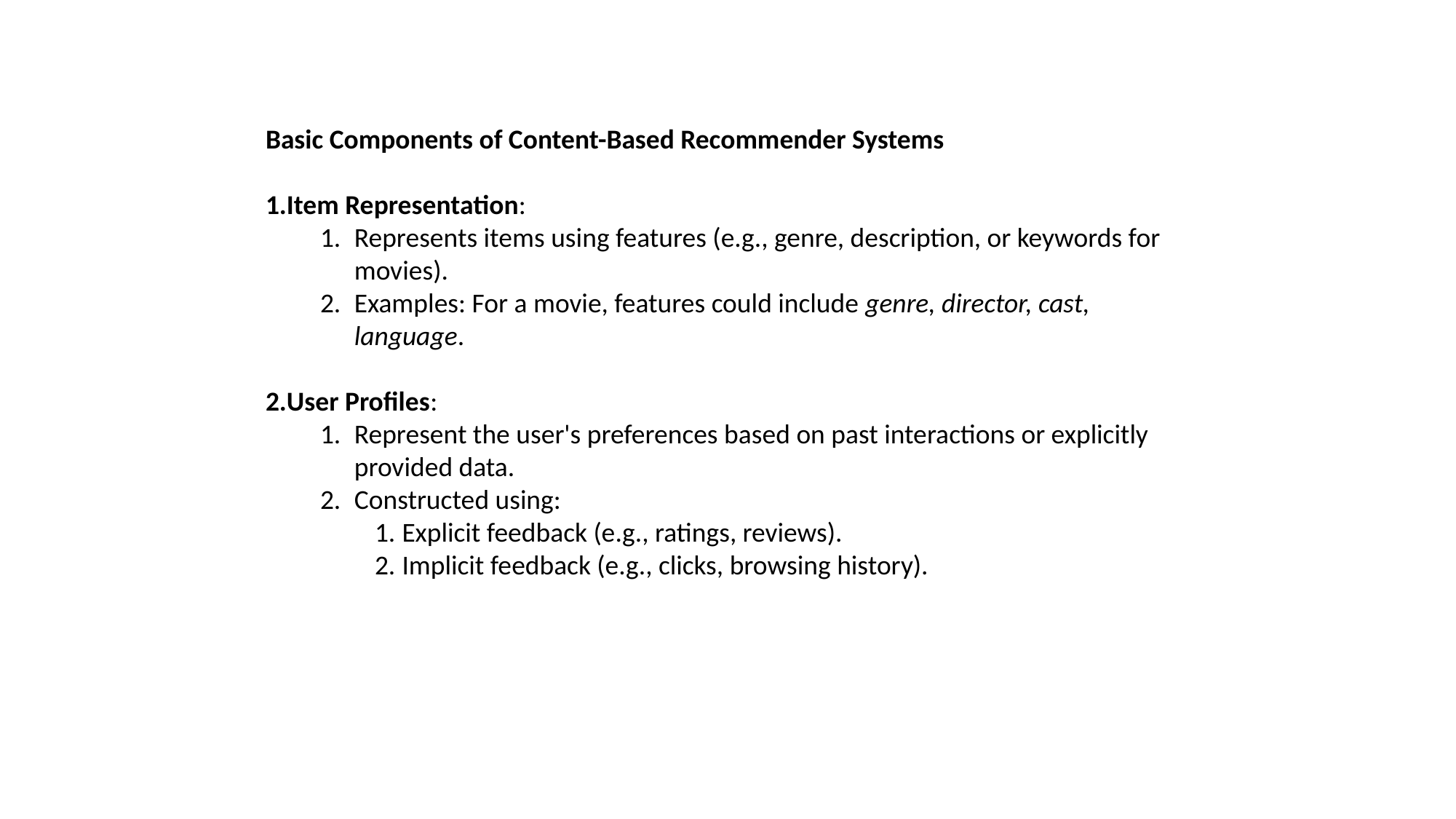

Basic Components of Content-Based Recommender Systems

Item Representation:
Represents items using features (e.g., genre, description, or keywords for movies).
Examples: For a movie, features could include genre, director, cast, language.

User Profiles:
Represent the user's preferences based on past interactions or explicitly provided data.
Constructed using:
Explicit feedback (e.g., ratings, reviews).
Implicit feedback (e.g., clicks, browsing history).